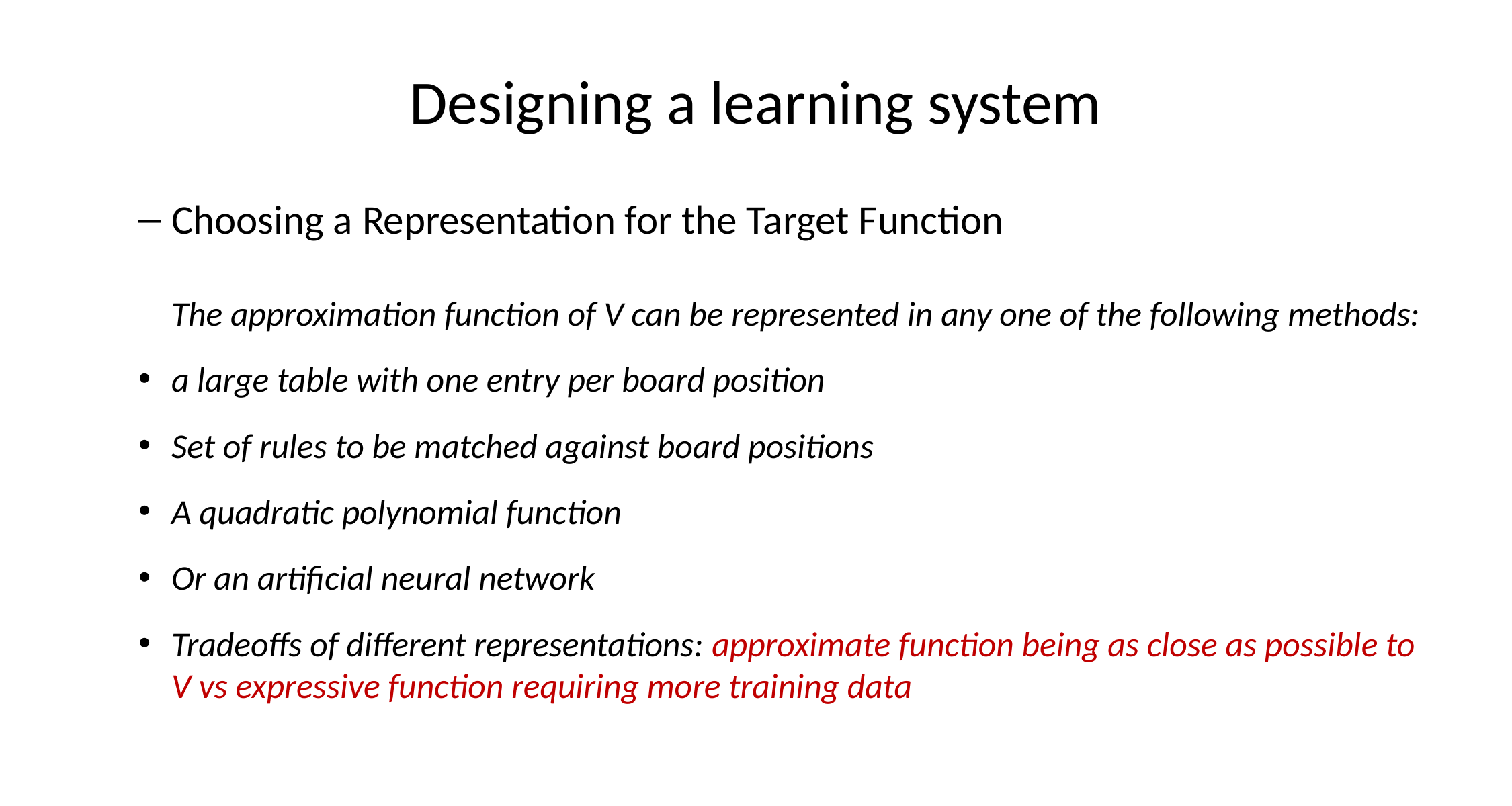

# Designing a learning system
Choosing a Representation for the Target Function

		The approximation function of V can be represented in any one of the following methods:
	a large table with one entry per board position
Set of rules to be matched against board positions
A quadratic polynomial function
Or an artificial neural network
Tradeoffs of different representations: approximate function being as close as possible to V vs expressive function requiring more training data